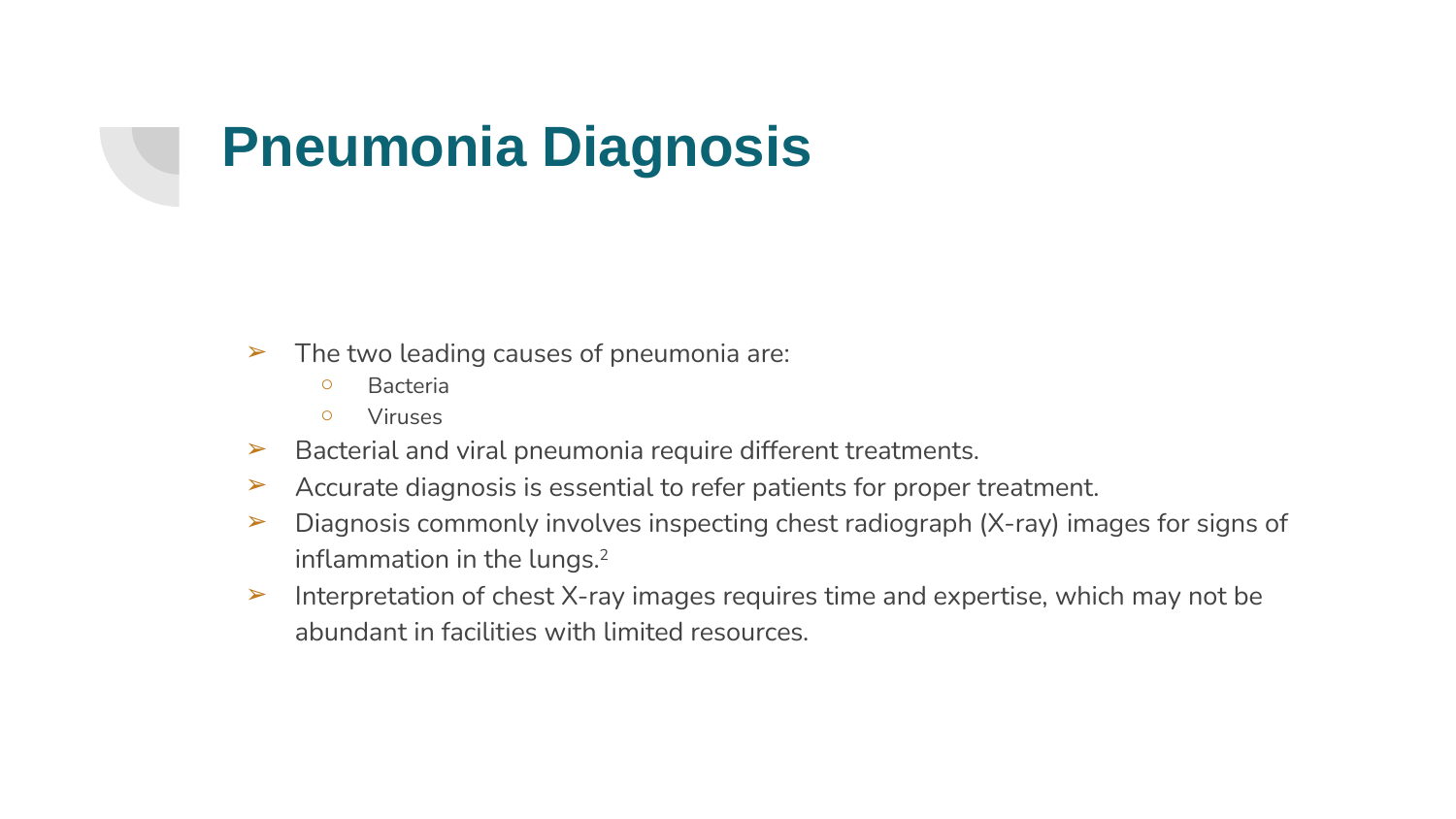

# Pneumonia Diagnosis
The two leading causes of pneumonia are:
Bacteria
Viruses
Bacterial and viral pneumonia require different treatments.
Accurate diagnosis is essential to refer patients for proper treatment.
Diagnosis commonly involves inspecting chest radiograph (X-ray) images for signs of inflammation in the lungs.2
Interpretation of chest X-ray images requires time and expertise, which may not be abundant in facilities with limited resources.